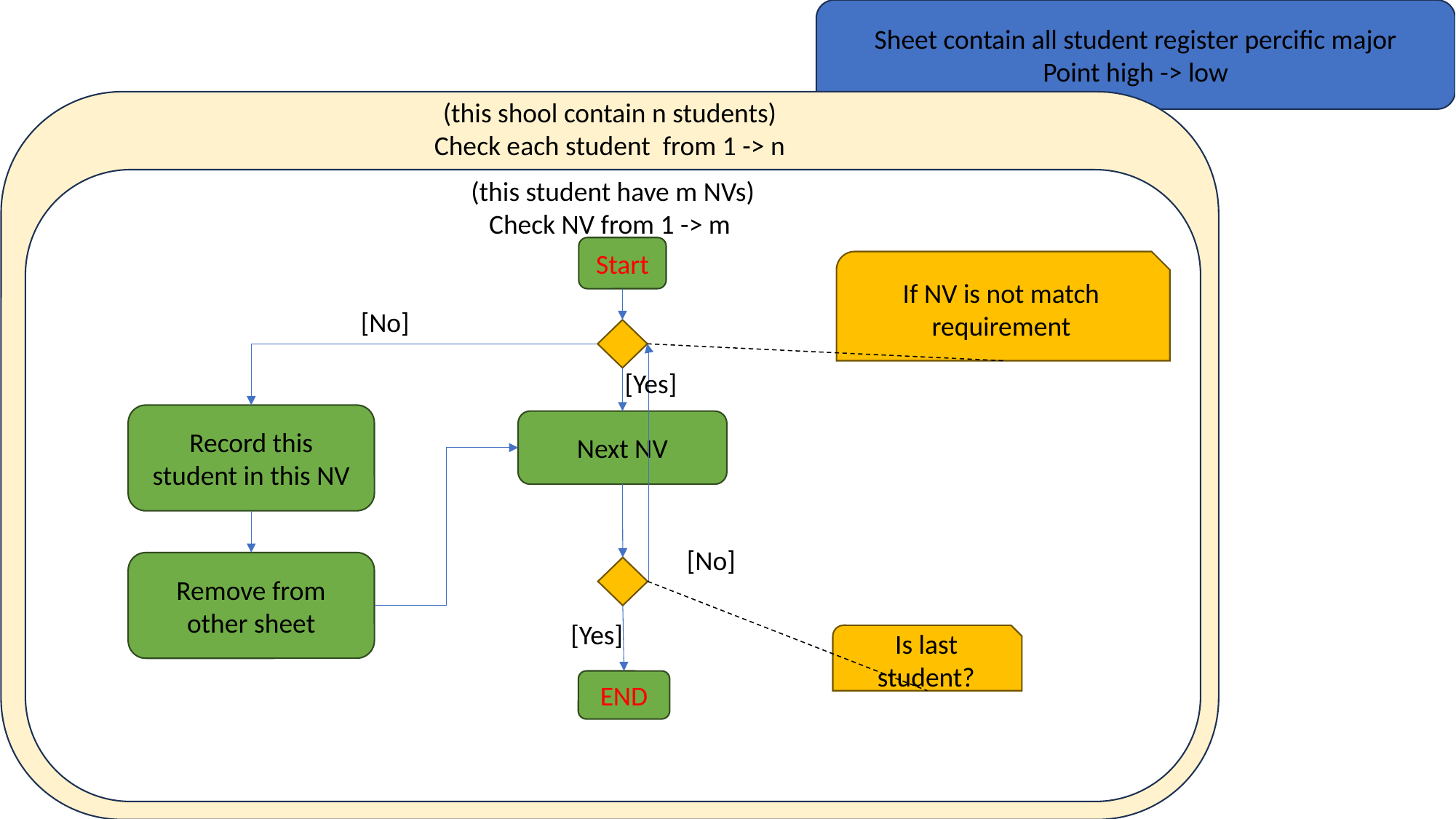

Sheet contain all student register percific major
Point high -> low
(this shool contain n students)
Check each student  from 1 -> n

(this student have m NVs)
Check NV from 1 -> m

Start
If NV is not match requirement
[No]

[Yes]
Record this student in this NV
Next NV
[No]
Remove from other sheet

[Yes]
Is last student?
END